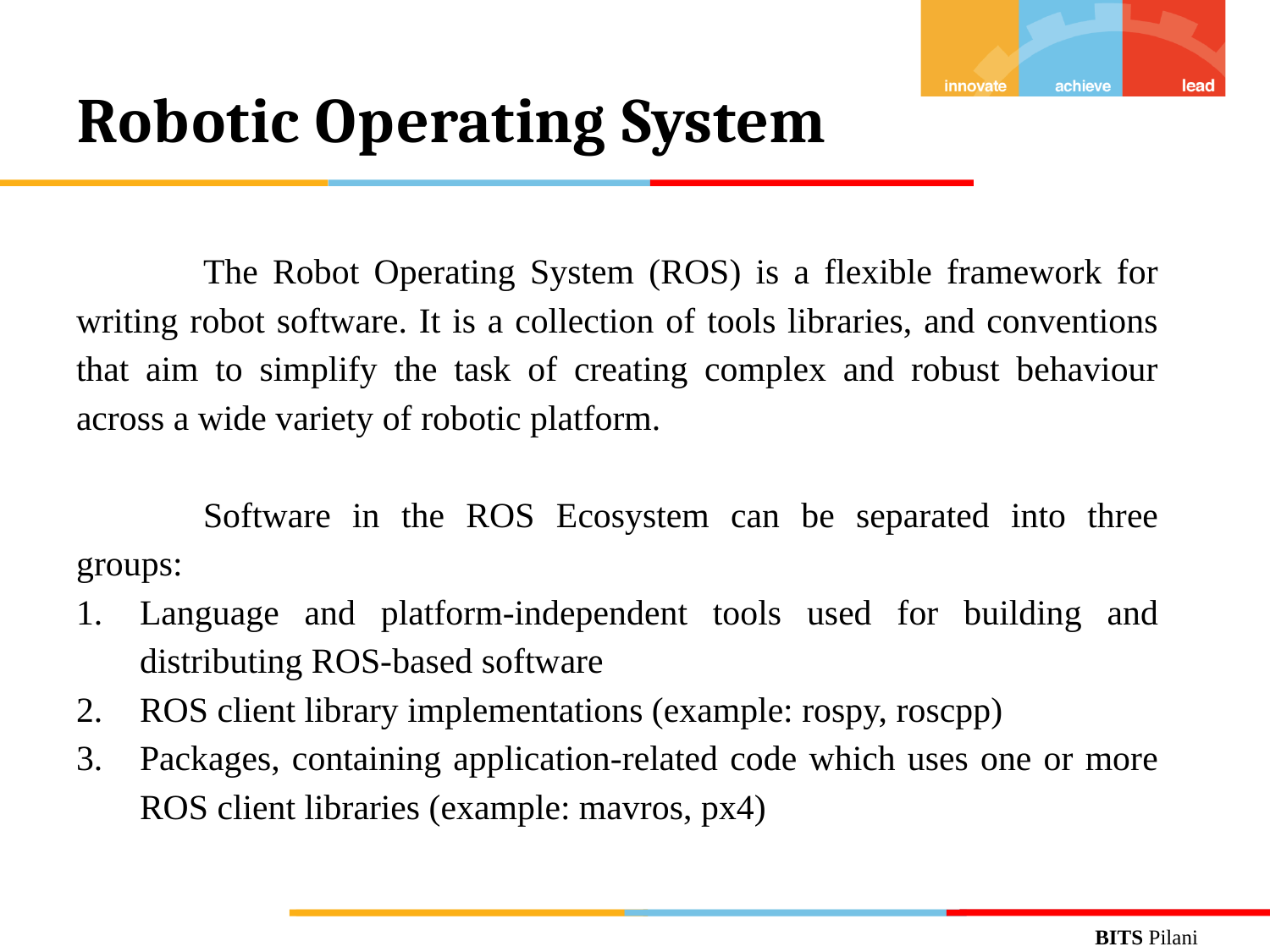

# Robotic Operating System
	The Robot Operating System (ROS) is a flexible framework for writing robot software. It is a collection of tools libraries, and conventions that aim to simplify the task of creating complex and robust behaviour across a wide variety of robotic platform.

	Software in the ROS Ecosystem can be separated into three groups:
Language and platform-independent tools used for building and distributing ROS-based software
ROS client library implementations (example: rospy, roscpp)
Packages, containing application-related code which uses one or more ROS client libraries (example: mavros, px4)

BITS Pilani